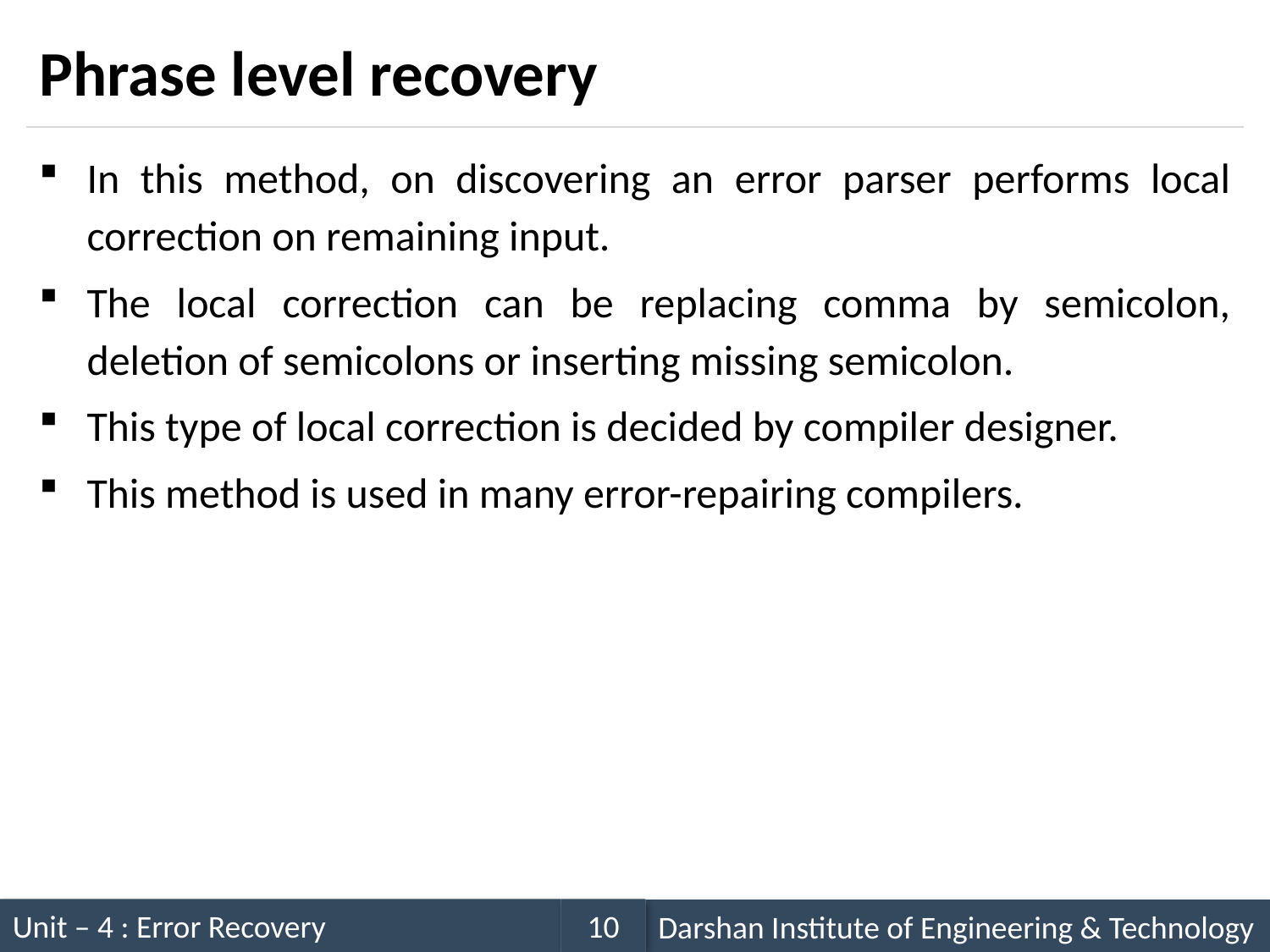

# Phrase level recovery
In this method, on discovering an error parser performs local correction on remaining input.
The local correction can be replacing comma by semicolon, deletion of semicolons or inserting missing semicolon.
This type of local correction is decided by compiler designer.
This method is used in many error-repairing compilers.